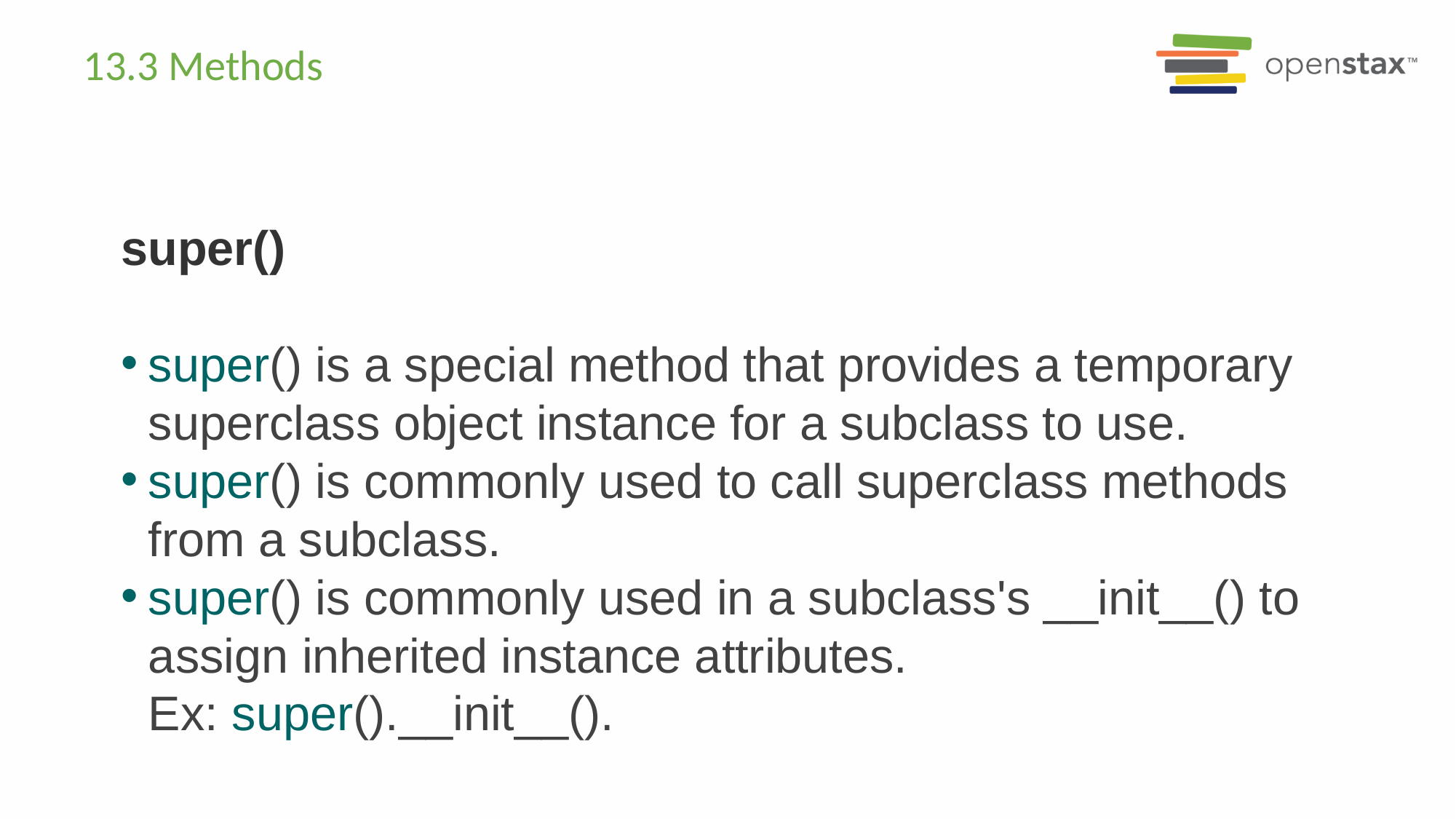

# 13.3 Methods

super()

super() is a special method that provides a temporary superclass object instance for a subclass to use.
super() is commonly used to call superclass methods from a subclass.
super() is commonly used in a subclass's __init__() to assign inherited instance attributes. Ex: super().__init__().